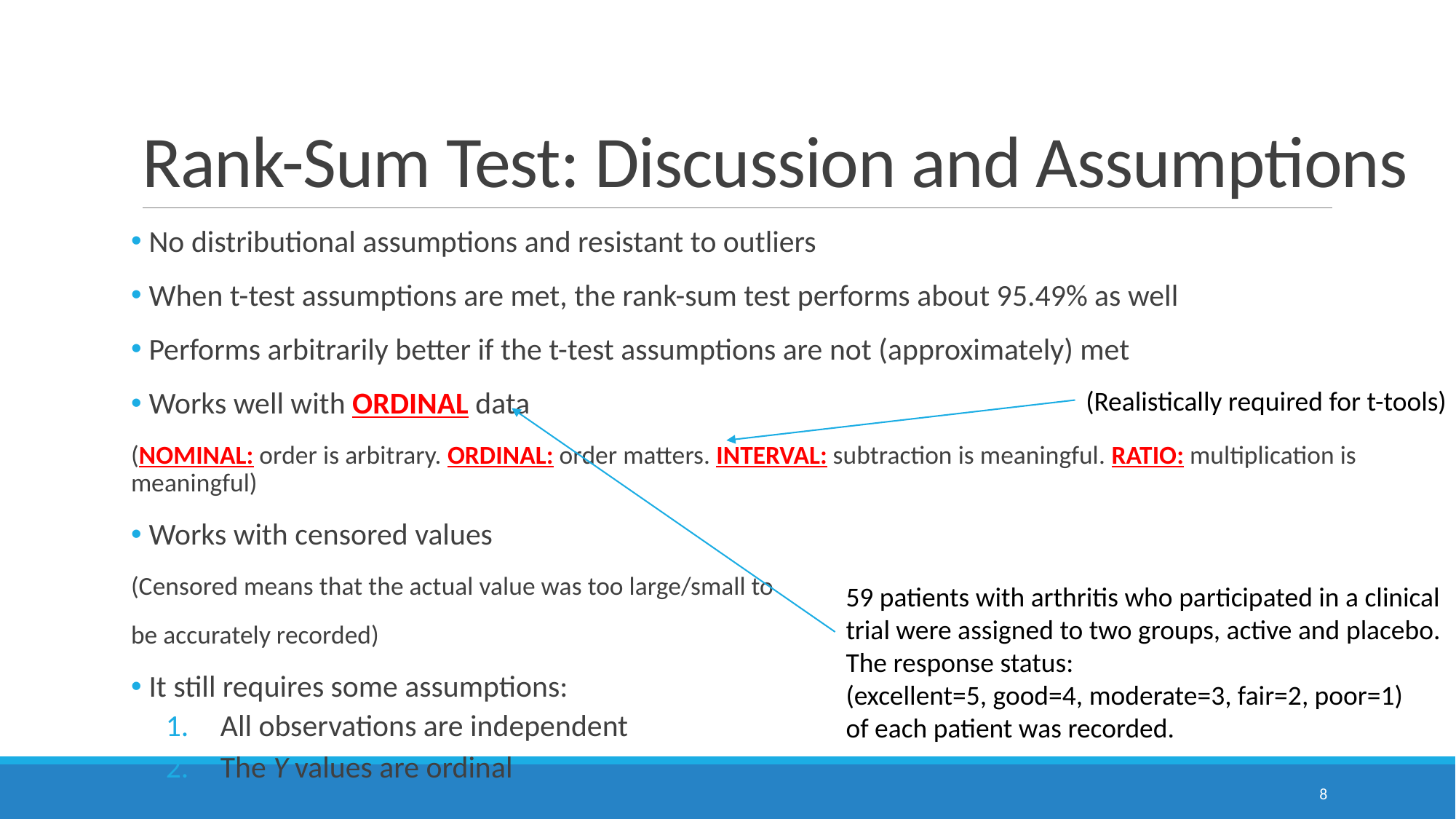

# Rank-Sum Test: Discussion and Assumptions
 No distributional assumptions and resistant to outliers
 When t-test assumptions are met, the rank-sum test performs about 95.49% as well
 Performs arbitrarily better if the t-test assumptions are not (approximately) met
 Works well with ordinal data
(Nominal: order is arbitrary. ordinal: order matters. Interval: subtraction is meaningful. Ratio: multiplication is meaningful)
 Works with censored values
(Censored means that the actual value was too large/small to
be accurately recorded)
 It still requires some assumptions:
All observations are independent
The Y values are ordinal

(Realistically required for t-tools)
59 patients with arthritis who participated in a clinical trial were assigned to two groups, active and placebo. The response status:
(excellent=5, good=4, moderate=3, fair=2, poor=1)
of each patient was recorded.
8